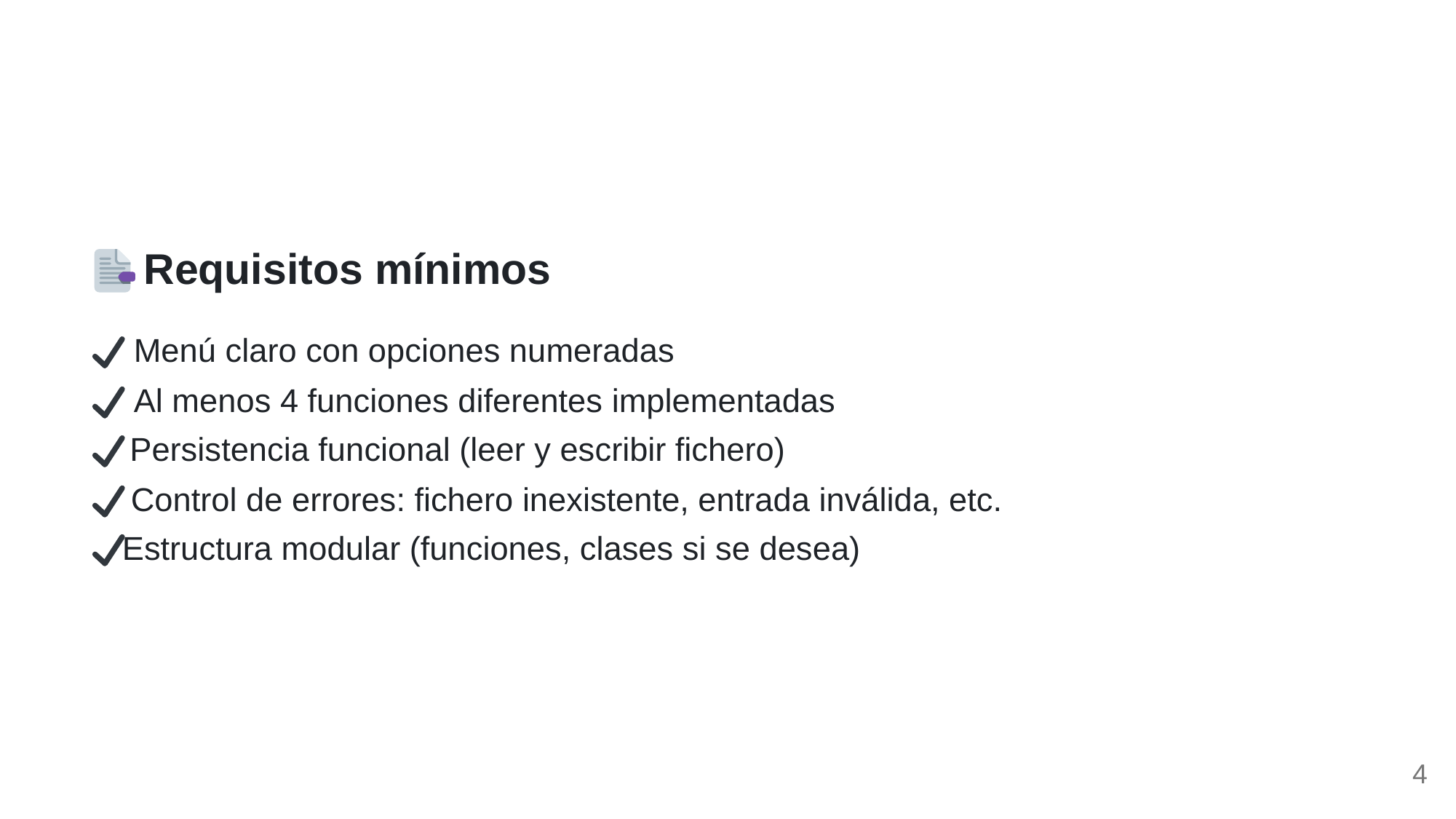

Requisitos mínimos

 Menú claro con opciones numeradas

 Al menos 4 funciones diferentes implementadas

 Persistencia funcional (leer y escribir fichero)

 Control de errores: fichero inexistente, entrada inválida, etc.

 Estructura modular (funciones, clases si se desea)

4